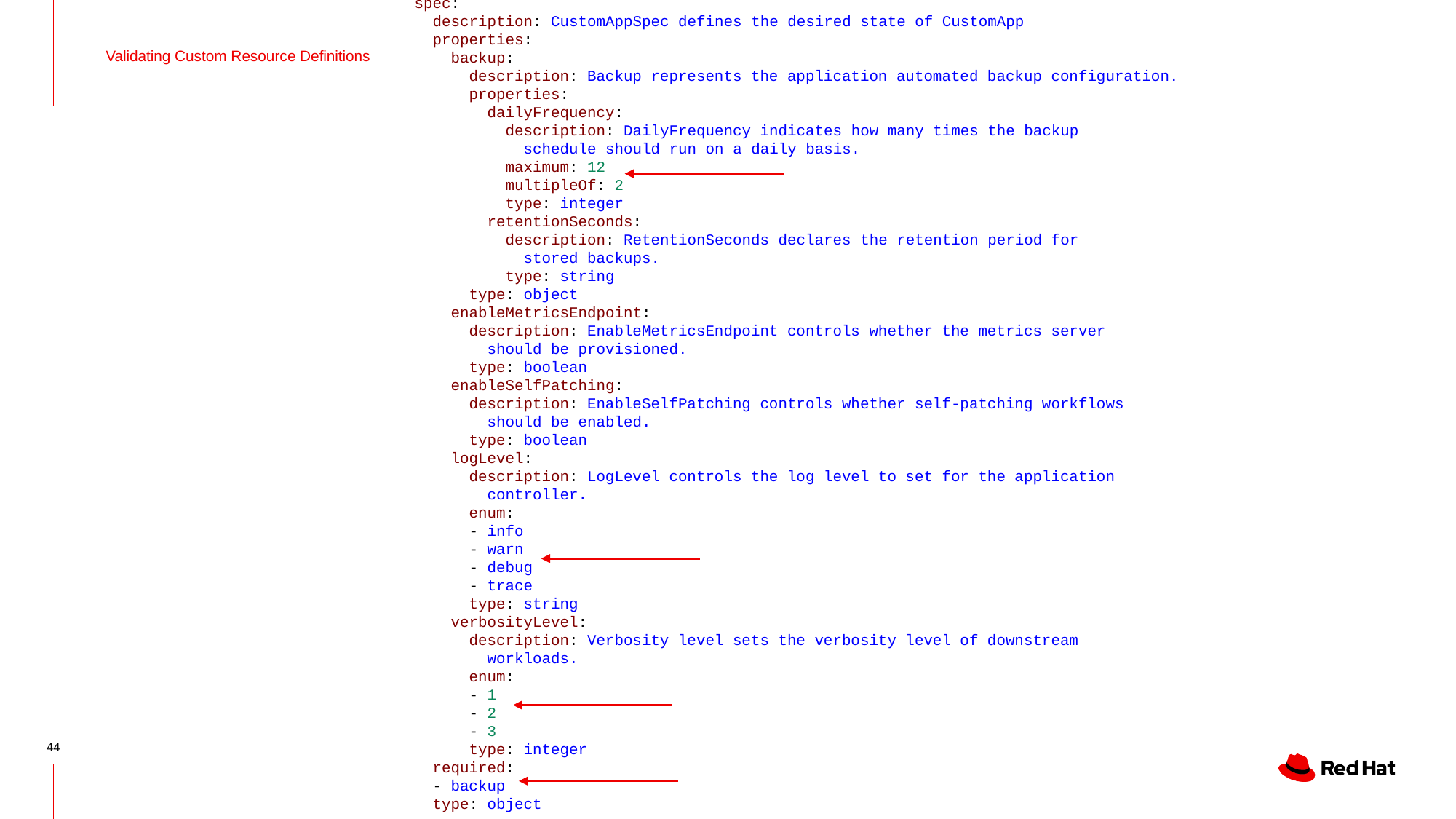

spec:
           description: CustomAppSpec defines the desired state of CustomApp
           properties:
             backup:
               description: Backup represents the application automated backup configuration.
               properties:
                 dailyFrequency:
                   description: DailyFrequency indicates how many times the backup
                     schedule should run on a daily basis.
                   maximum: 12
                   multipleOf: 2
                   type: integer
                 retentionSeconds:
                   description: RetentionSeconds declares the retention period for
                     stored backups.
                   type: string
               type: object
             enableMetricsEndpoint:
               description: EnableMetricsEndpoint controls whether the metrics server
                 should be provisioned.
               type: boolean
             enableSelfPatching:
               description: EnableSelfPatching controls whether self-patching workflows
                 should be enabled.
               type: boolean
             logLevel:
               description: LogLevel controls the log level to set for the application
                 controller.
               enum:
               - info
               - warn
               - debug
               - trace
               type: string
             verbosityLevel:
               description: Verbosity level sets the verbosity level of downstream
                 workloads.
               enum:
               - 1
               - 2
               - 3
               type: integer
           required:
           - backup
           type: object

Validating Custom Resource Definitions

44